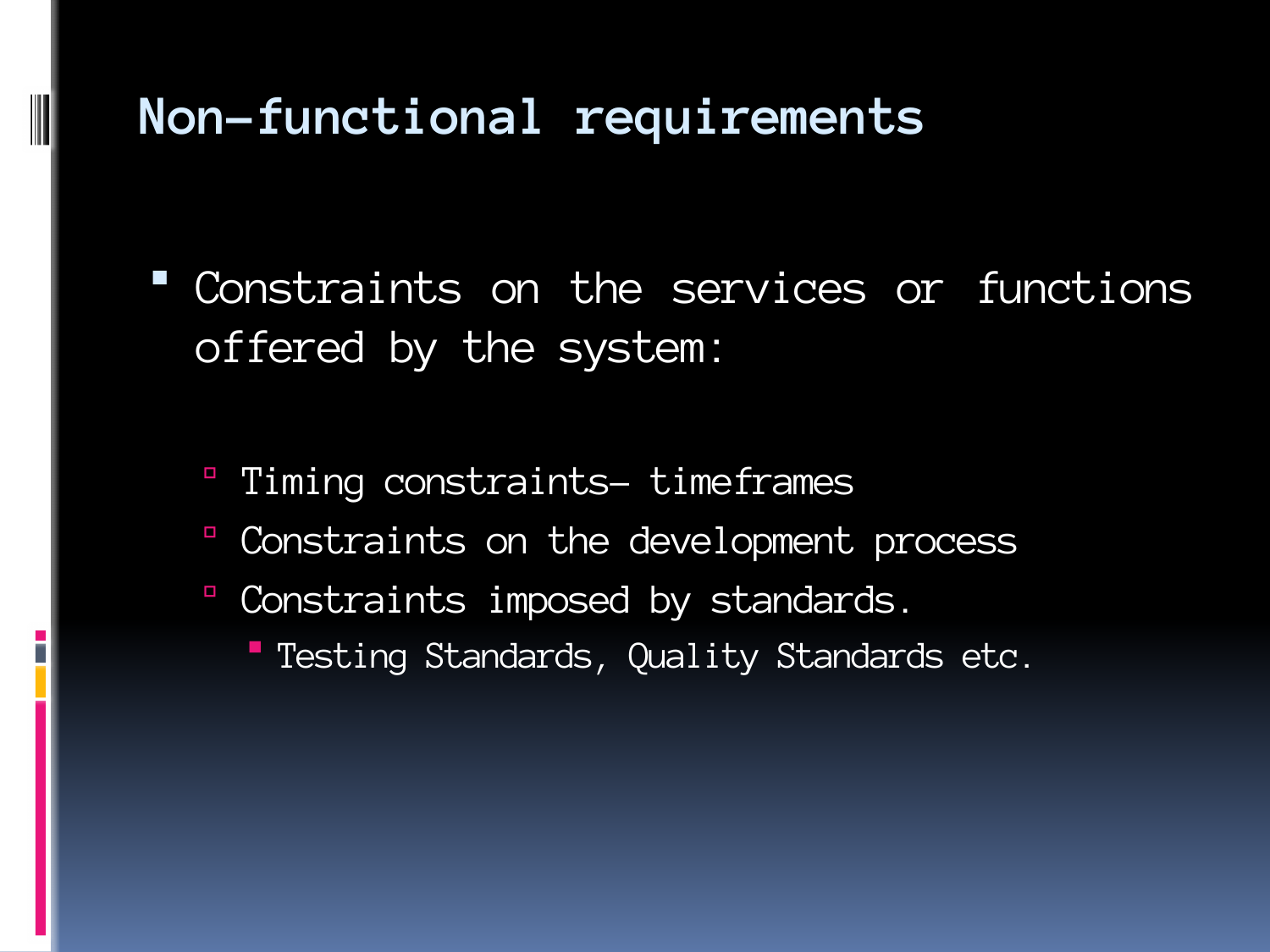

# Non-functional requirements
Constraints on the services or functions offered by the system:

Timing constraints- timeframes
Constraints on the development process
Constraints imposed by standards.
Testing Standards, Quality Standards etc.